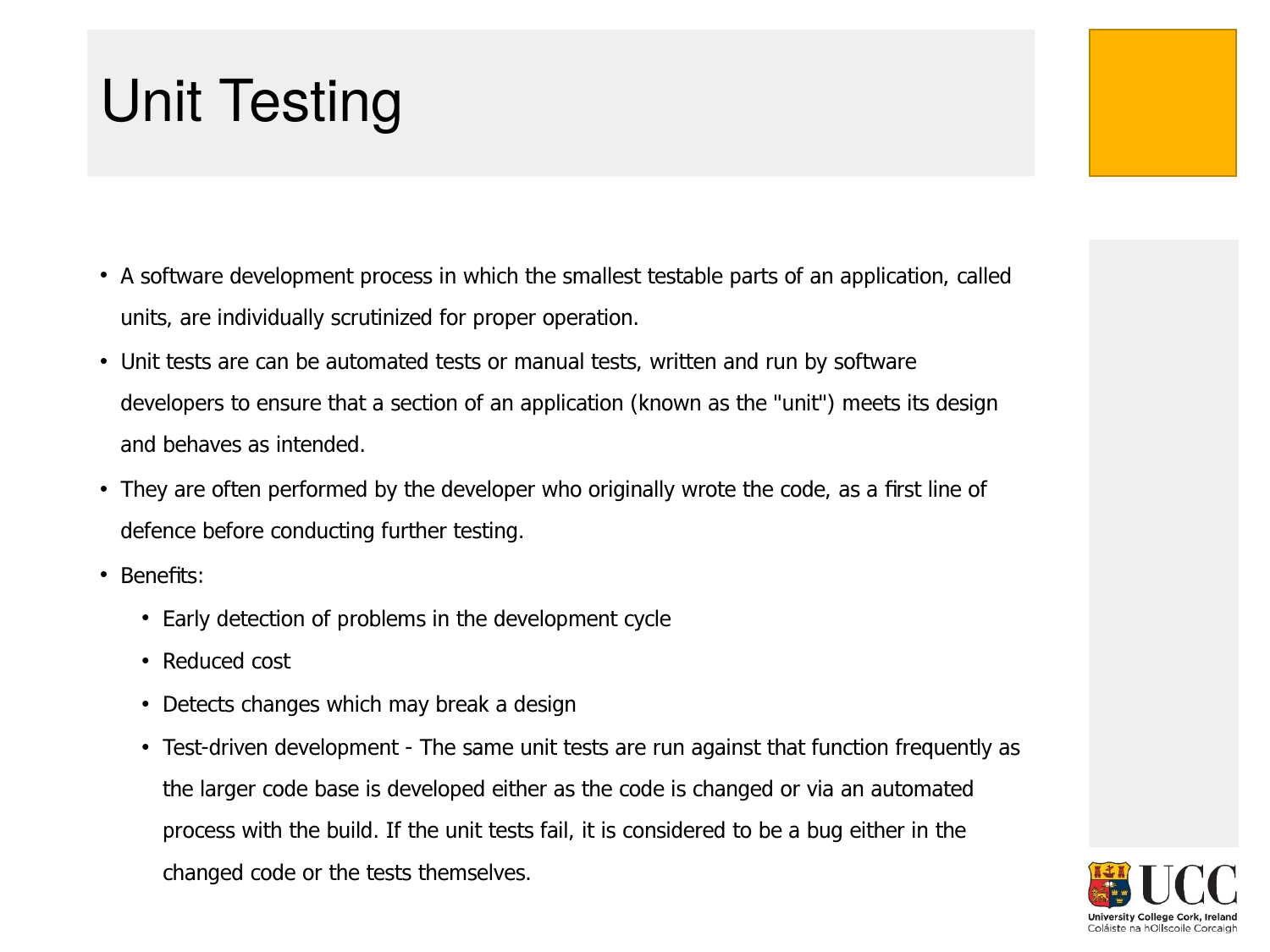

# Unit Testing
A software development process in which the smallest testable parts of an application, called units, are individually scrutinized for proper operation.
Unit tests are can be automated tests or manual tests, written and run by software developers to ensure that a section of an application (known as the "unit") meets its design and behaves as intended.
They are often performed by the developer who originally wrote the code, as a first line of defence before conducting further testing.
Benefits:
Early detection of problems in the development cycle
Reduced cost
Detects changes which may break a design
Test-driven development - The same unit tests are run against that function frequently as the larger code base is developed either as the code is changed or via an automated process with the build. If the unit tests fail, it is considered to be a bug either in the changed code or the tests themselves.